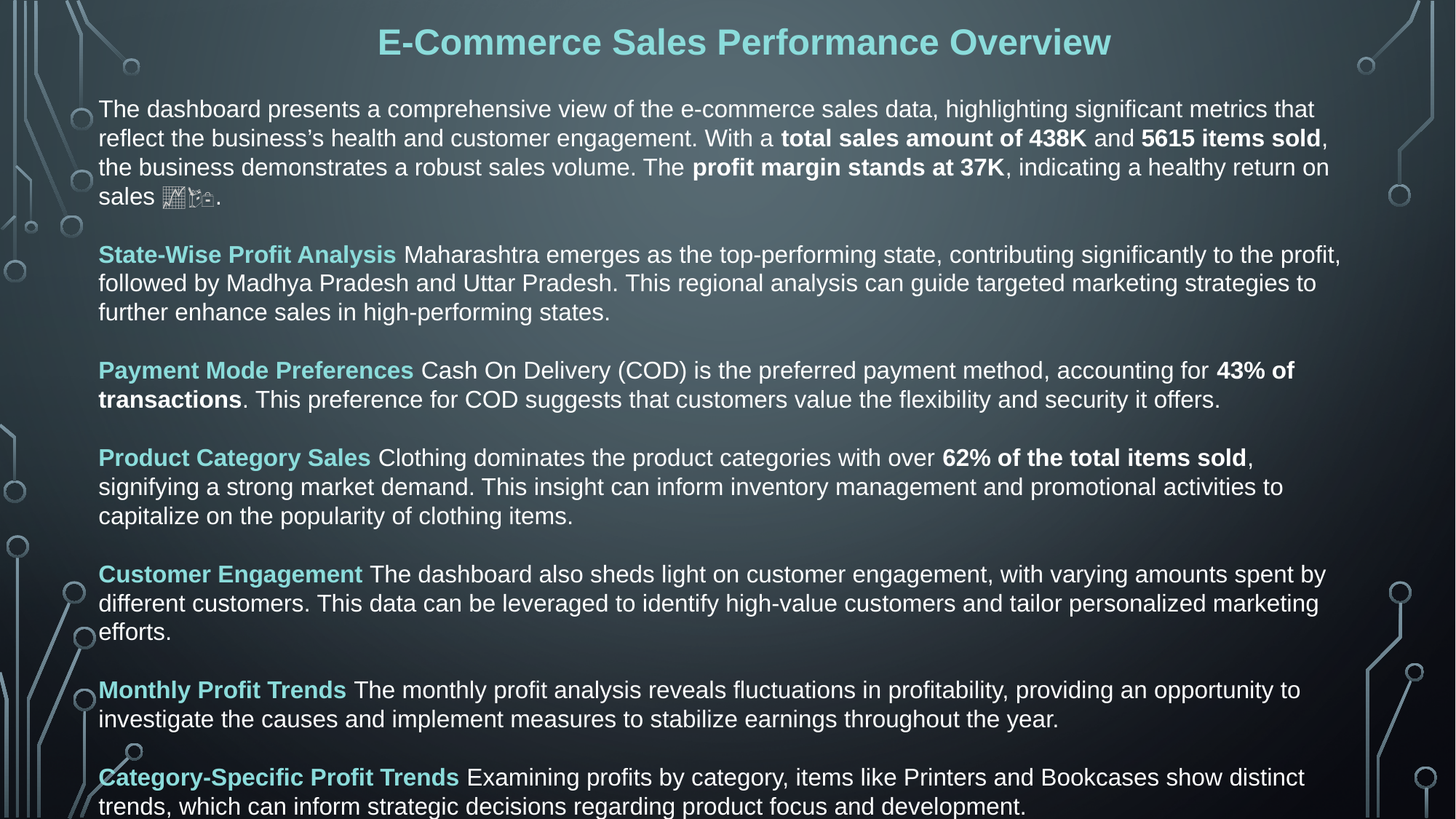

E-Commerce Sales Performance Overview

The dashboard presents a comprehensive view of the e-commerce sales data, highlighting significant metrics that reflect the business’s health and customer engagement. With a total sales amount of 438K and 5615 items sold, the business demonstrates a robust sales volume. The profit margin stands at 37K, indicating a healthy return on sales 📈🛍️.

State-Wise Profit Analysis Maharashtra emerges as the top-performing state, contributing significantly to the profit, followed by Madhya Pradesh and Uttar Pradesh. This regional analysis can guide targeted marketing strategies to further enhance sales in high-performing states.

Payment Mode Preferences Cash On Delivery (COD) is the preferred payment method, accounting for 43% of transactions. This preference for COD suggests that customers value the flexibility and security it offers.

Product Category Sales Clothing dominates the product categories with over 62% of the total items sold, signifying a strong market demand. This insight can inform inventory management and promotional activities to capitalize on the popularity of clothing items.

Customer Engagement The dashboard also sheds light on customer engagement, with varying amounts spent by different customers. This data can be leveraged to identify high-value customers and tailor personalized marketing efforts.

Monthly Profit Trends The monthly profit analysis reveals fluctuations in profitability, providing an opportunity to investigate the causes and implement measures to stabilize earnings throughout the year.

Category-Specific Profit Trends Examining profits by category, items like Printers and Bookcases show distinct trends, which can inform strategic decisions regarding product focus and development.